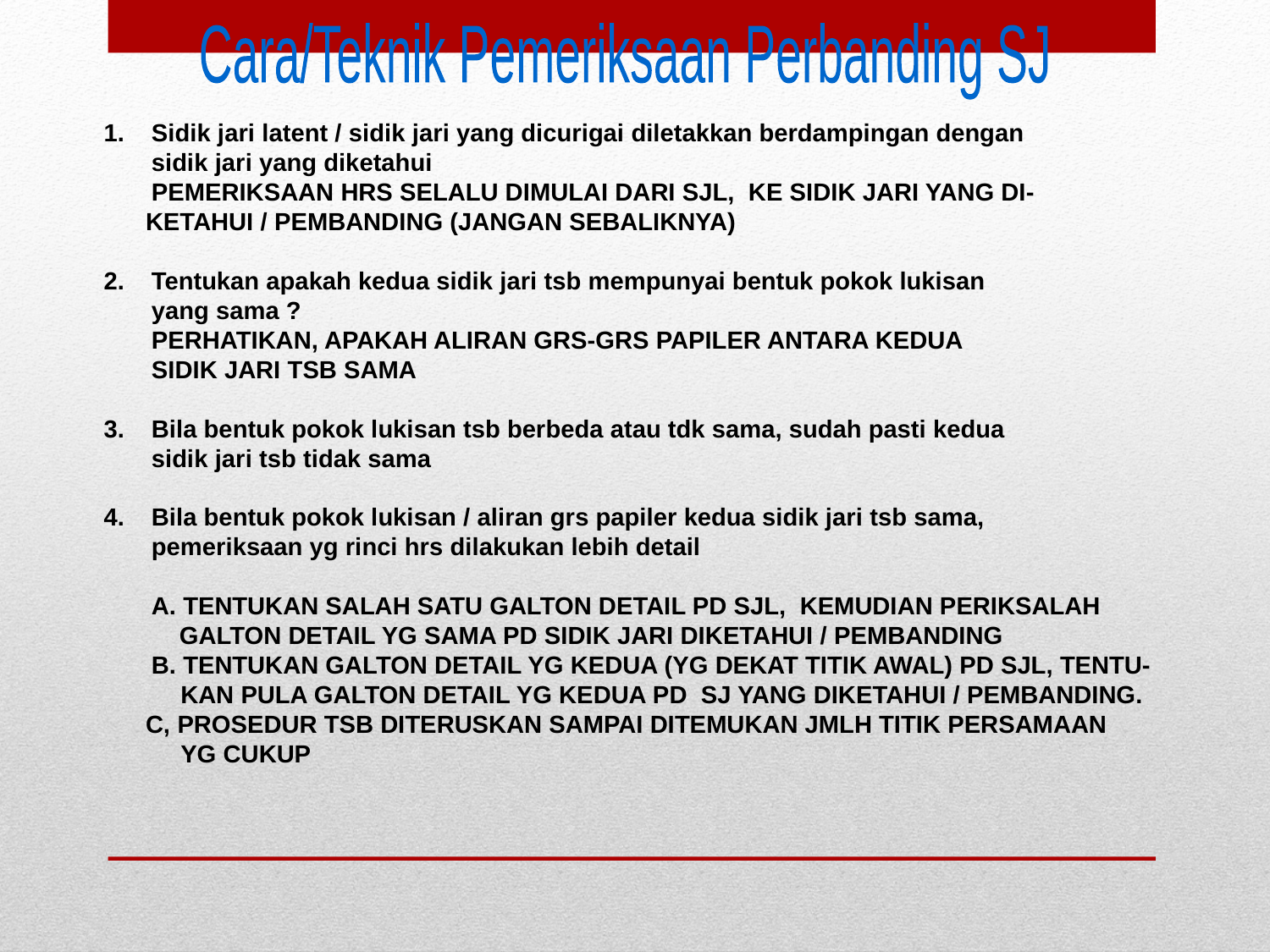

Cara/Teknik Pemeriksaan Perbanding SJ
Sidik jari latent / sidik jari yang dicurigai diletakkan berdampingan dengan
	sidik jari yang diketahui
	PEMERIKSAAN HRS SELALU DIMULAI DARI SJL,  KE SIDIK JARI YANG DI-
      KETAHUI / PEMBANDING (JANGAN SEBALIKNYA)

Tentukan apakah kedua sidik jari tsb mempunyai bentuk pokok lukisan
	yang sama ?
	PERHATIKAN, APAKAH ALIRAN GRS-GRS PAPILER ANTARA KEDUA
    	SIDIK JARI TSB SAMA

Bila bentuk pokok lukisan tsb berbeda atau tdk sama, sudah pasti kedua
	sidik jari tsb tidak sama

Bila bentuk pokok lukisan / aliran grs papiler kedua sidik jari tsb sama,
	pemeriksaan yg rinci hrs dilakukan lebih detail

	A. TENTUKAN SALAH SATU GALTON DETAIL PD SJL,  KEMUDIAN PERIKSALAH
  	    GALTON DETAIL YG SAMA PD SIDIK JARI DIKETAHUI / PEMBANDING
	B. TENTUKAN GALTON DETAIL YG KEDUA (YG DEKAT TITIK AWAL) PD SJL, TENTU-
           KAN PULA GALTON DETAIL YG KEDUA PD  SJ YANG DIKETAHUI / PEMBANDING.
      C, PROSEDUR TSB DITERUSKAN SAMPAI DITEMUKAN JMLH TITIK PERSAMAAN
           YG CUKUP